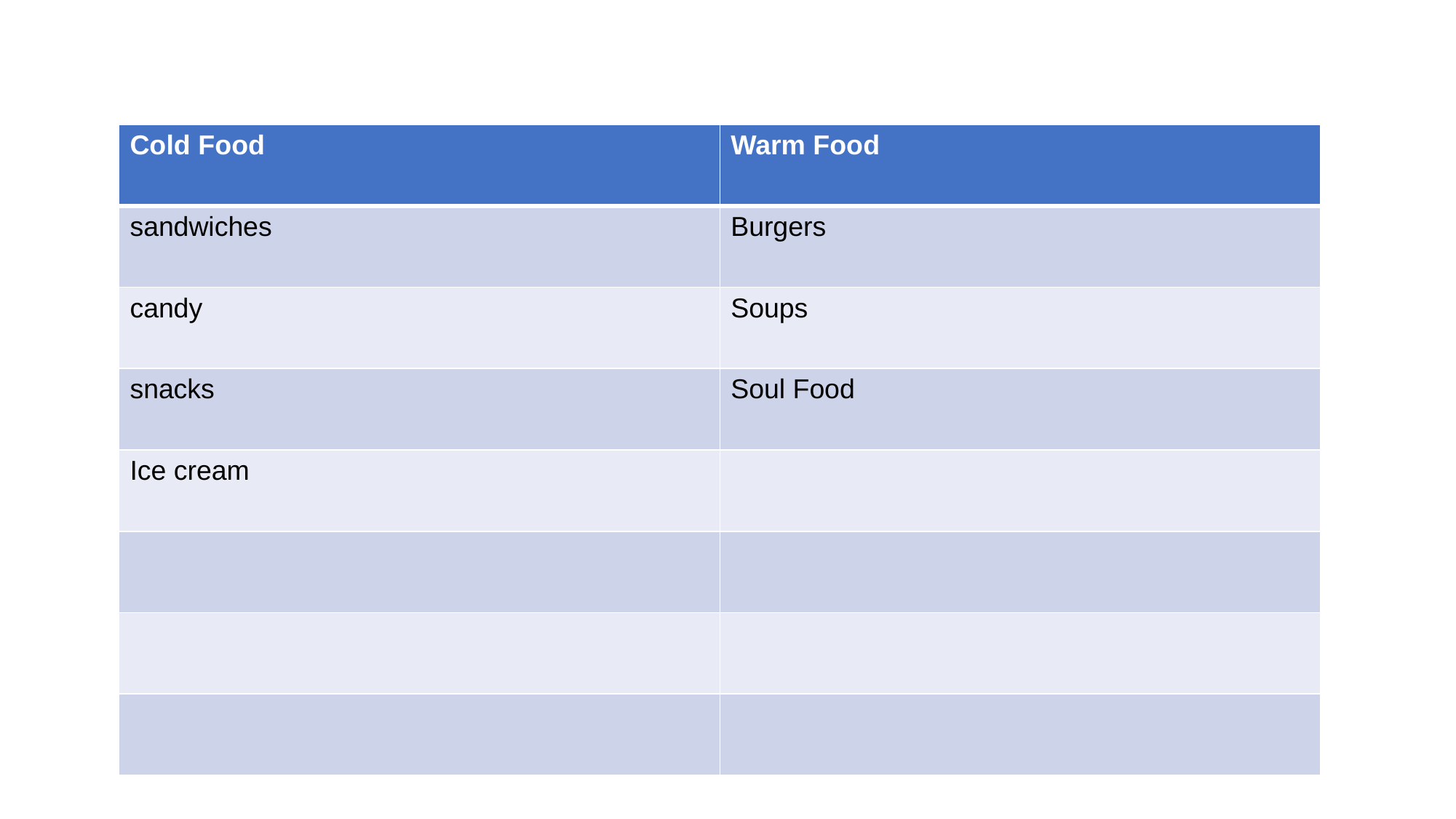

| Cold Food | Warm Food |
| --- | --- |
| sandwiches | Burgers |
| candy | Soups |
| snacks | Soul Food |
| Ice cream |  |
|  |  |
|  |  |
|  |  |